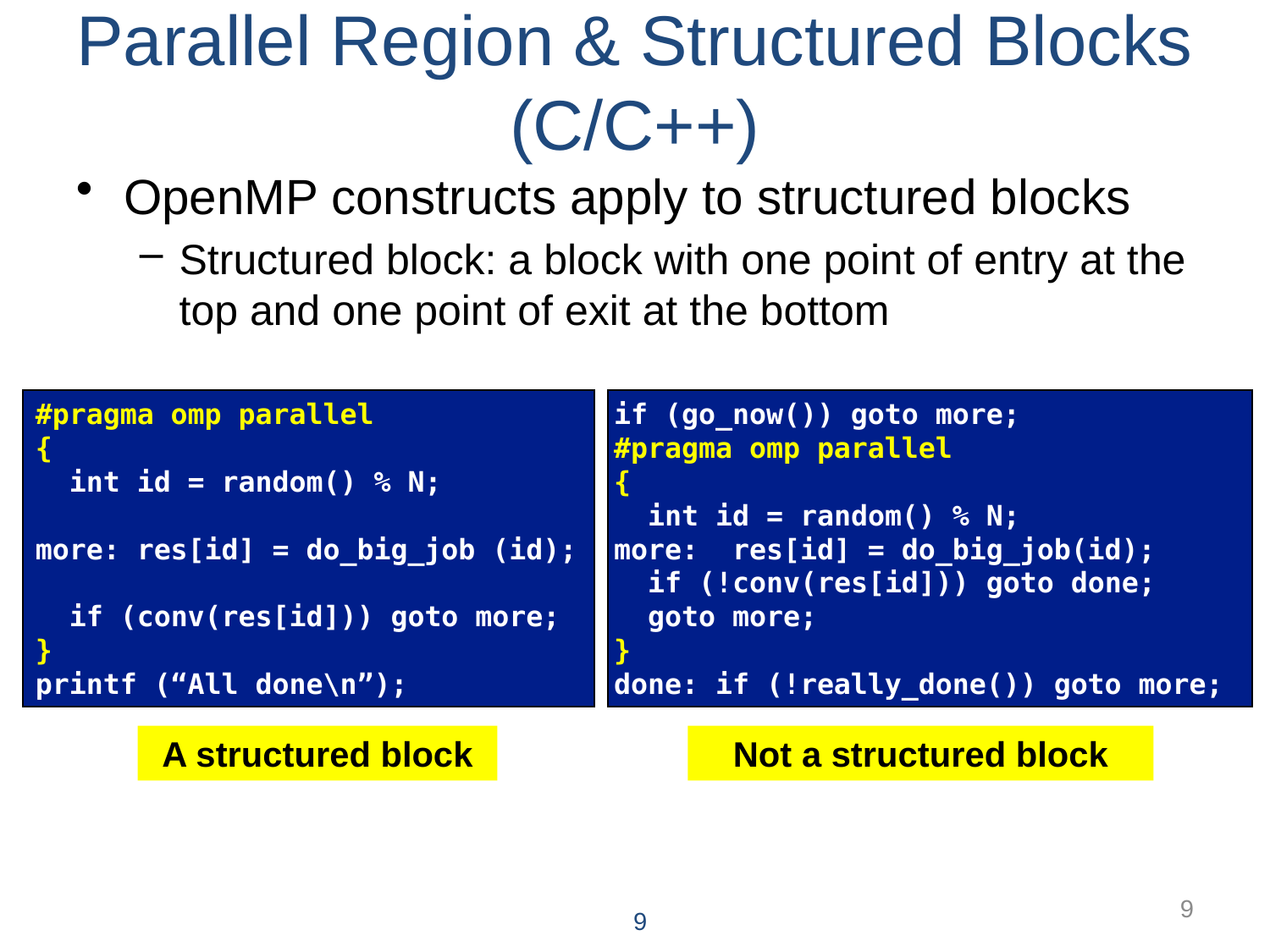

Parallel Region & Structured Blocks (C/C++)
OpenMP constructs apply to structured blocks
Structured block: a block with one point of entry at the top and one point of exit at the bottom

#pragma omp parallel
{
  int id = random() % N;

more: res[id] = do_big_job (id);

  if (conv(res[id])) goto more;
}
printf (“All done\n”);
if (go_now()) goto more;
#pragma omp parallel
{
  int id = random() % N;
more:  res[id] = do_big_job(id);
  if (!conv(res[id])) goto done;
  goto more;
}
done: if (!really_done()) goto more;
A structured block
Not a structured block
9
9